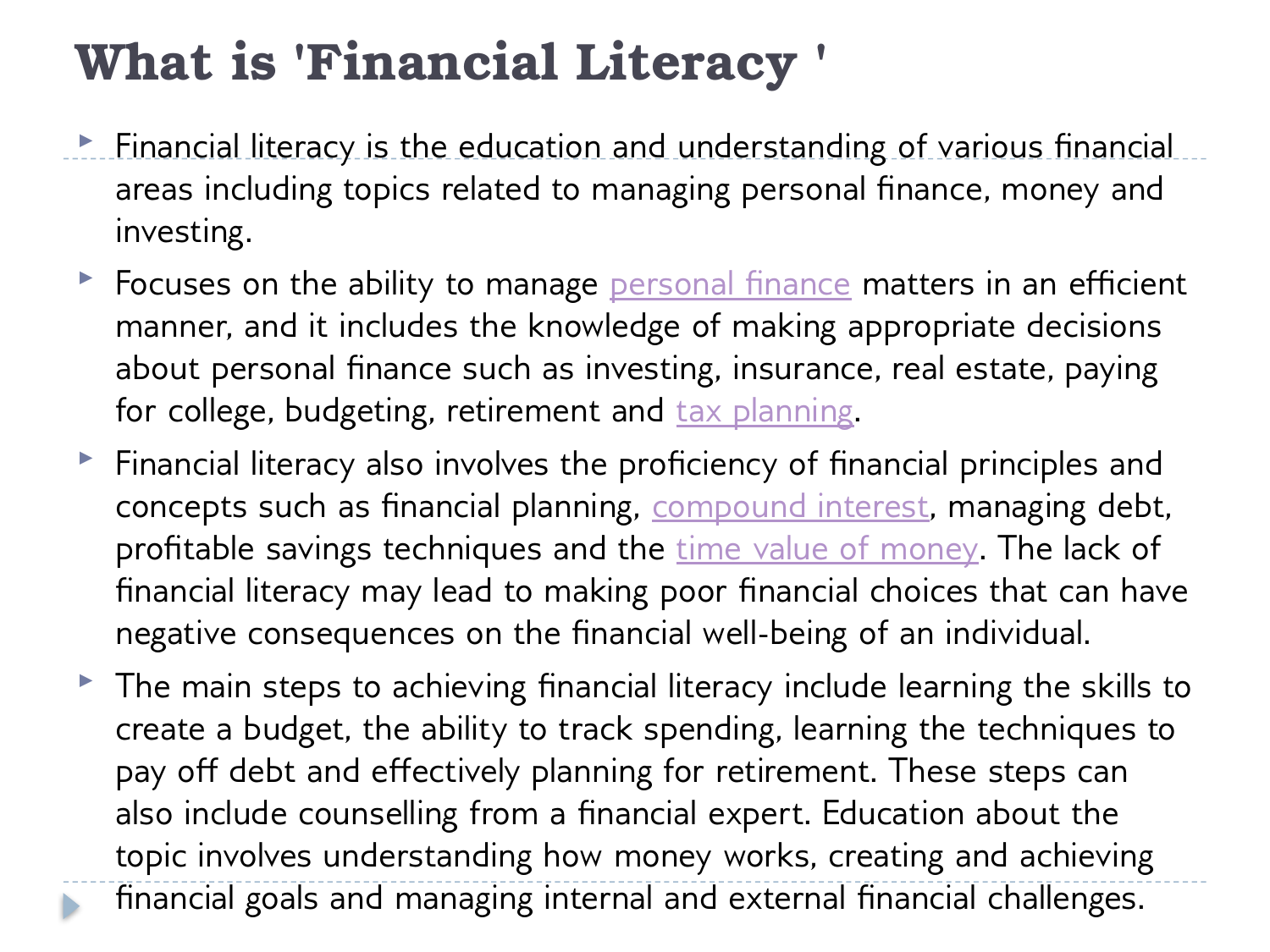

# What is 'Financial Literacy '
Financial literacy is the education and understanding of various financial areas including topics related to managing personal finance, money and investing.
Focuses on the ability to manage personal finance matters in an efficient manner, and it includes the knowledge of making appropriate decisions about personal finance such as investing, insurance, real estate, paying for college, budgeting, retirement and tax planning.
Financial literacy also involves the proficiency of financial principles and concepts such as financial planning, compound interest, managing debt, profitable savings techniques and the time value of money. The lack of financial literacy may lead to making poor financial choices that can have negative consequences on the financial well-being of an individual.
The main steps to achieving financial literacy include learning the skills to create a budget, the ability to track spending, learning the techniques to pay off debt and effectively planning for retirement. These steps can also include counselling from a financial expert. Education about the topic involves understanding how money works, creating and achieving financial goals and managing internal and external financial challenges.